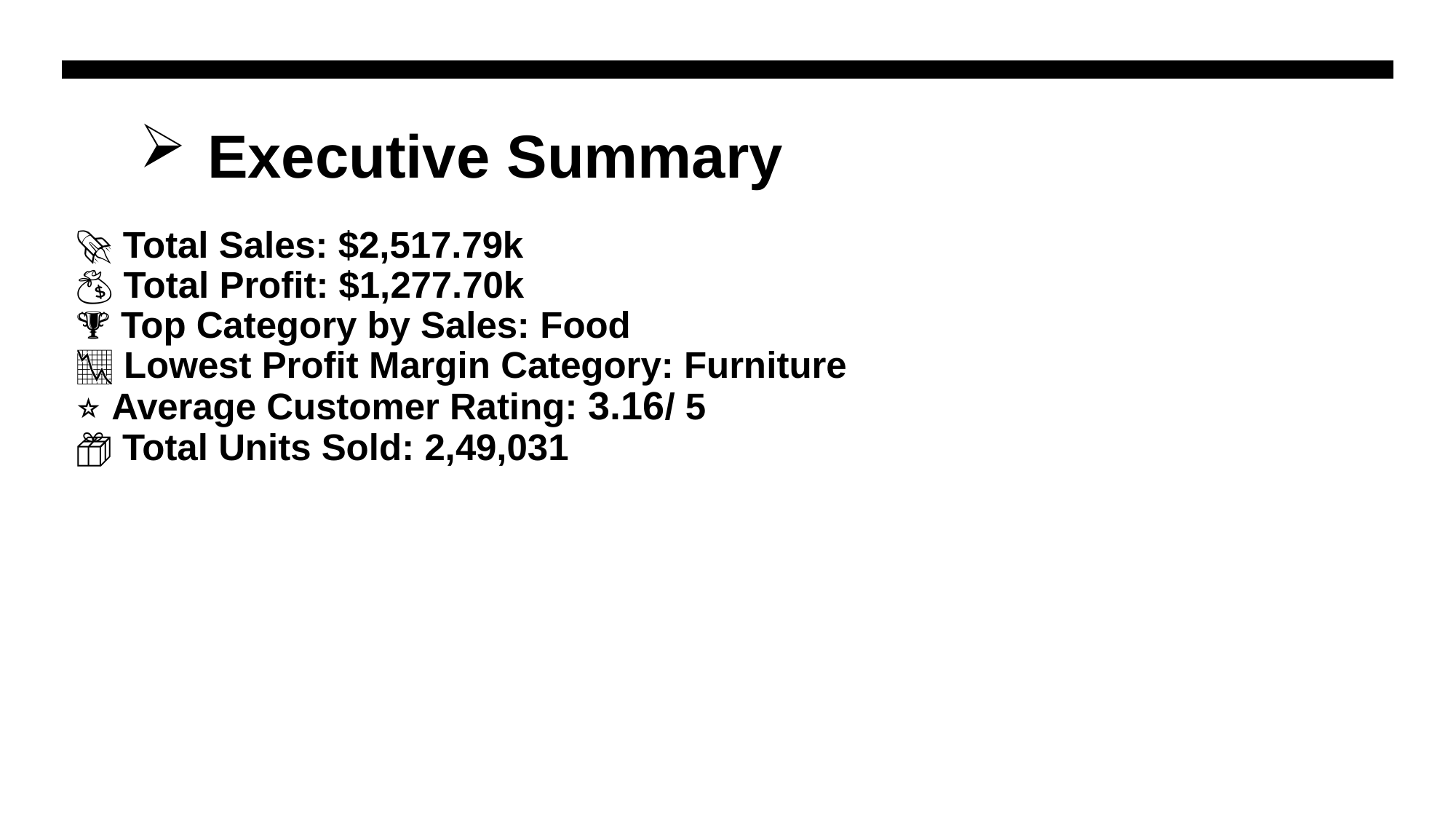

Executive Summary
# 🚀 Total Sales: $2,517.79k
💰 Total Profit: $1,277.70k
🏆 Top Category by Sales: Food
📉 Lowest Profit Margin Category: Furniture
⭐ Average Customer Rating: 3.16/ 5
📦 Total Units Sold: 2,49,031